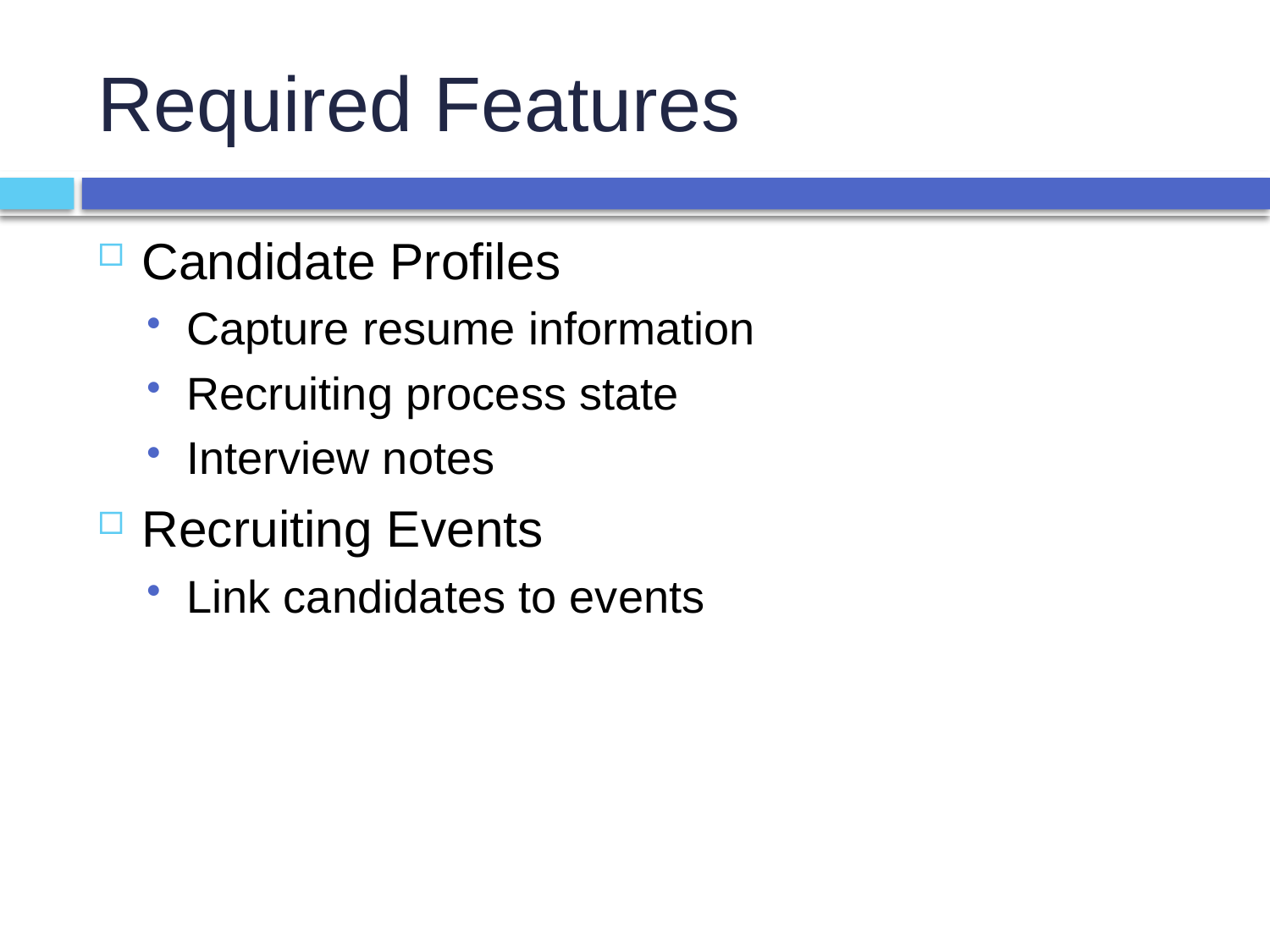

# Required Features
Candidate Profiles
Capture resume information
Recruiting process state
Interview notes
Recruiting Events
Link candidates to events